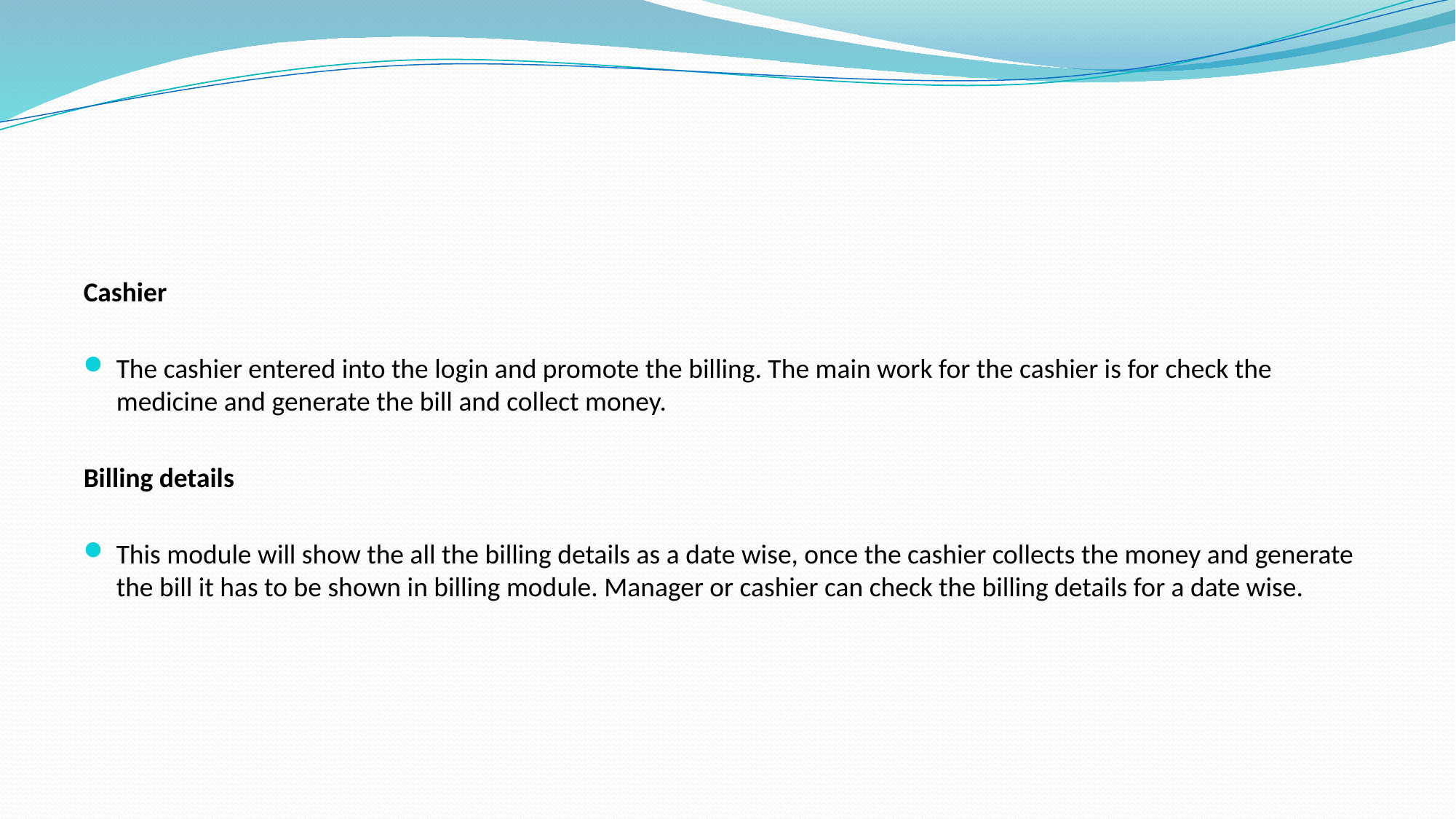

#

Cashier

The cashier entered into the login and promote the billing. The main work for the cashier is for check the medicine and generate the bill and collect money.

Billing details

This module will show the all the billing details as a date wise, once the cashier collects the money and generate the bill it has to be shown in billing module. Manager or cashier can check the billing details for a date wise.